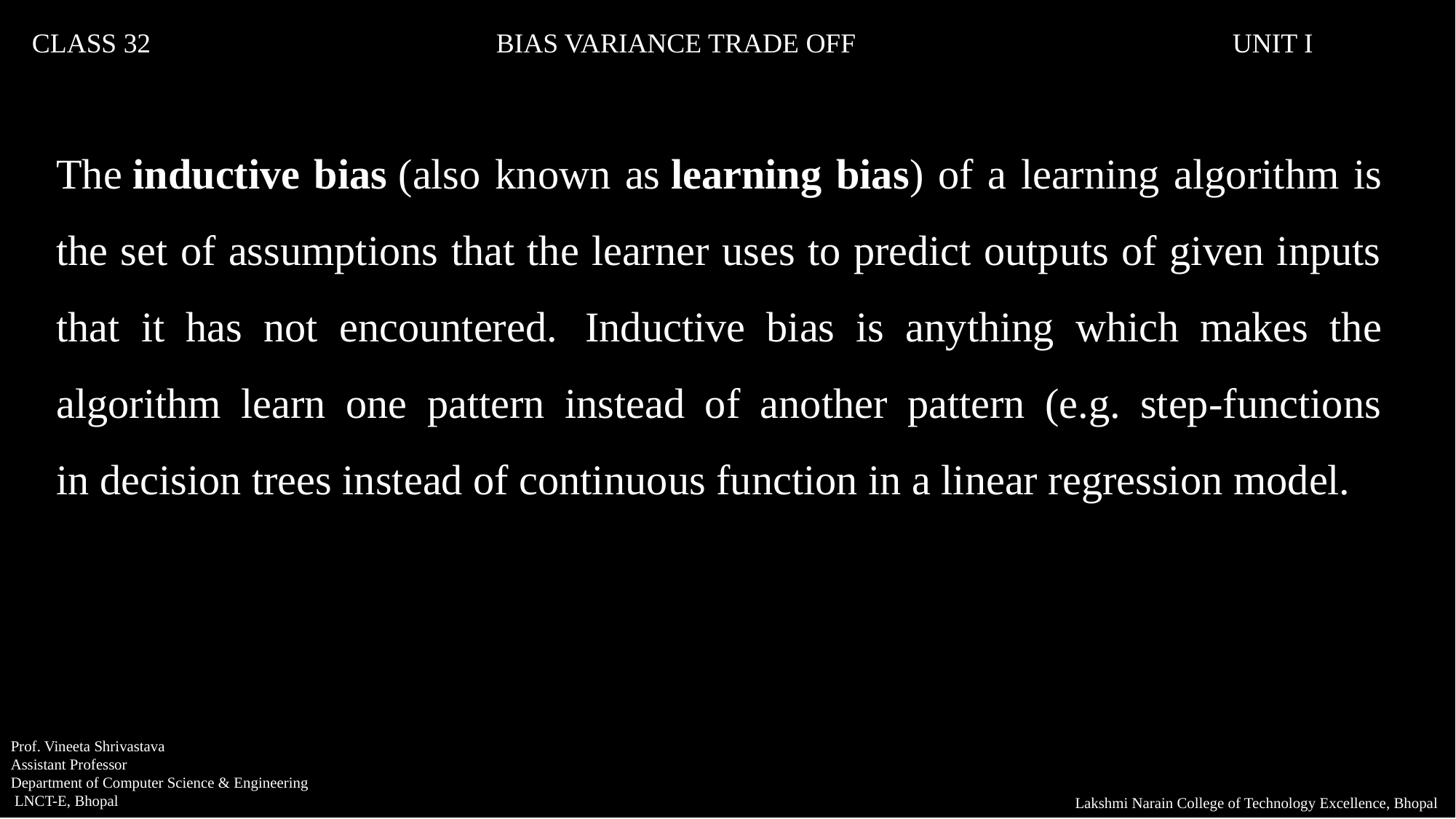

CLASS 32			    BIAS VARIANCE TRADE OFF				UNIT I
The inductive bias (also known as learning bias) of a learning algorithm is the set of assumptions that the learner uses to predict outputs of given inputs that it has not encountered.  Inductive bias is anything which makes the algorithm learn one pattern instead of another pattern (e.g. step-functions in decision trees instead of continuous function in a linear regression model.
Prof. Vineeta Shrivastava
Assistant Professor
Department of Computer Science & Engineering
 LNCT-E, Bhopal
Lakshmi Narain College of Technology Excellence, Bhopal